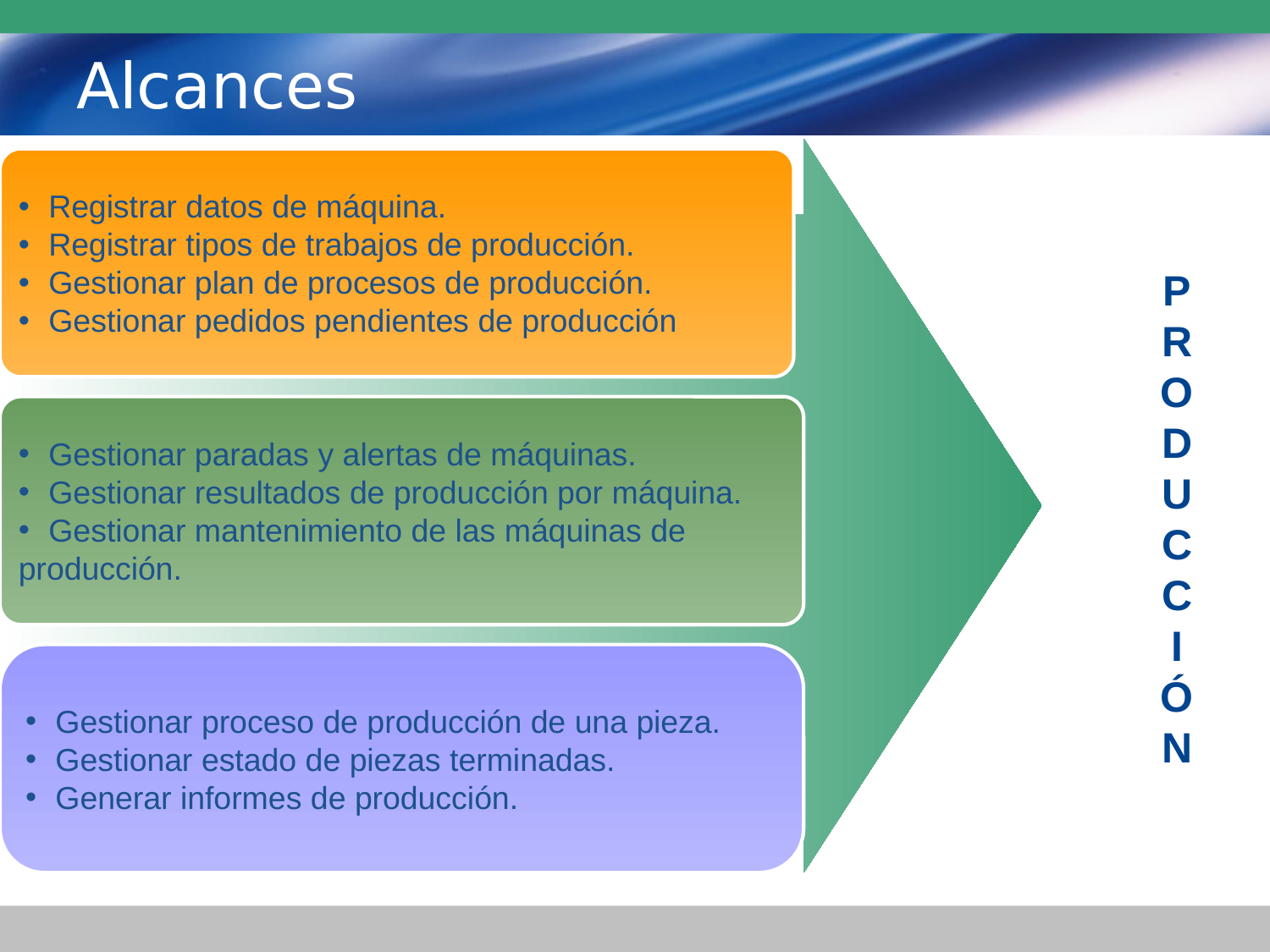

# Alcances

Registrar datos de máquina.
Registrar tipos de trabajos de producción.
Gestionar plan de procesos de producción.
Gestionar pedidos pendientes de producción
Gestionar paradas y alertas de máquinas.
Gestionar resultados de producción por máquina.
Gestionar mantenimiento de las máquinas de
producción.

P
R
O
D
U
C
C
I
Ó
n
Gestionar proceso de producción de una pieza.
Gestionar estado de piezas terminadas.
Generar informes de producción.